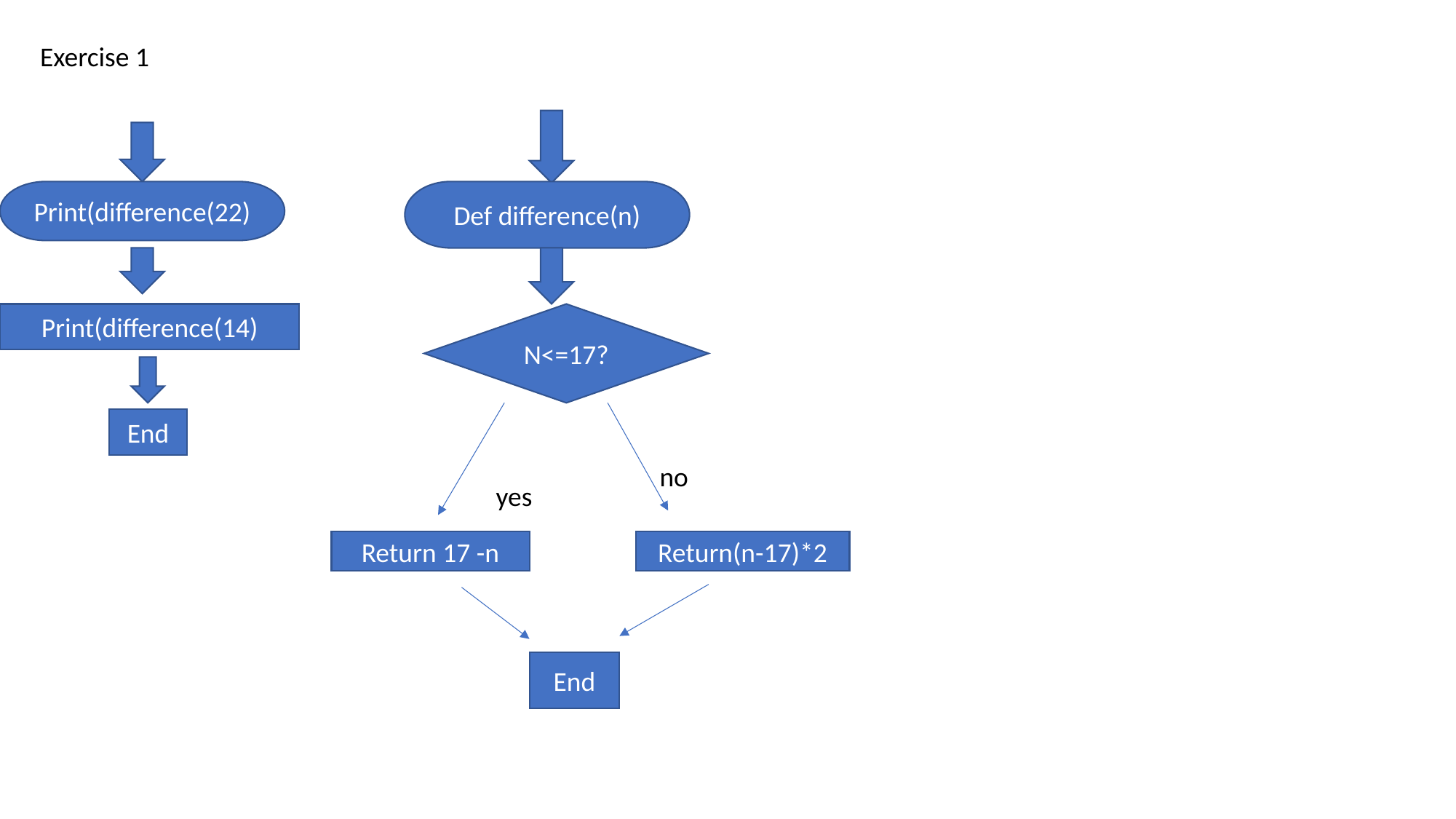

Exercise 1

Print(difference(22)
Def difference(n)

Print(difference(14)
N<=17?

End
no
yes
Return 17 -n
Return(n-17)*2
End